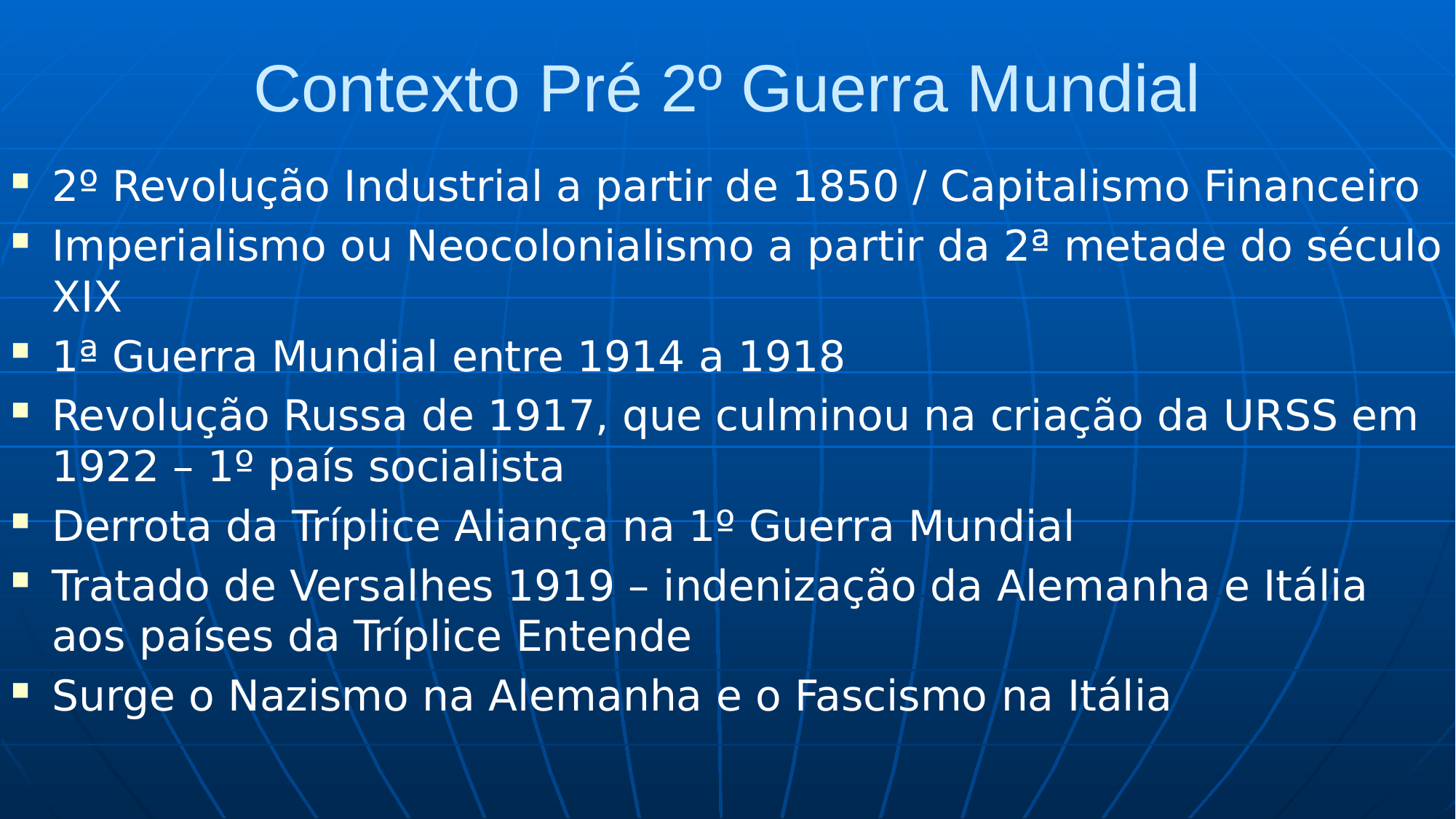

# Contexto Pré 2º Guerra Mundial
2º Revolução Industrial a partir de 1850 / Capitalismo Financeiro
Imperialismo ou Neocolonialismo a partir da 2ª metade do século XIX
1ª Guerra Mundial entre 1914 a 1918
Revolução Russa de 1917, que culminou na criação da URSS em 1922 – 1º país socialista
Derrota da Tríplice Aliança na 1º Guerra Mundial
Tratado de Versalhes 1919 – indenização da Alemanha e Itália aos países da Tríplice Entende
Surge o Nazismo na Alemanha e o Fascismo na Itália